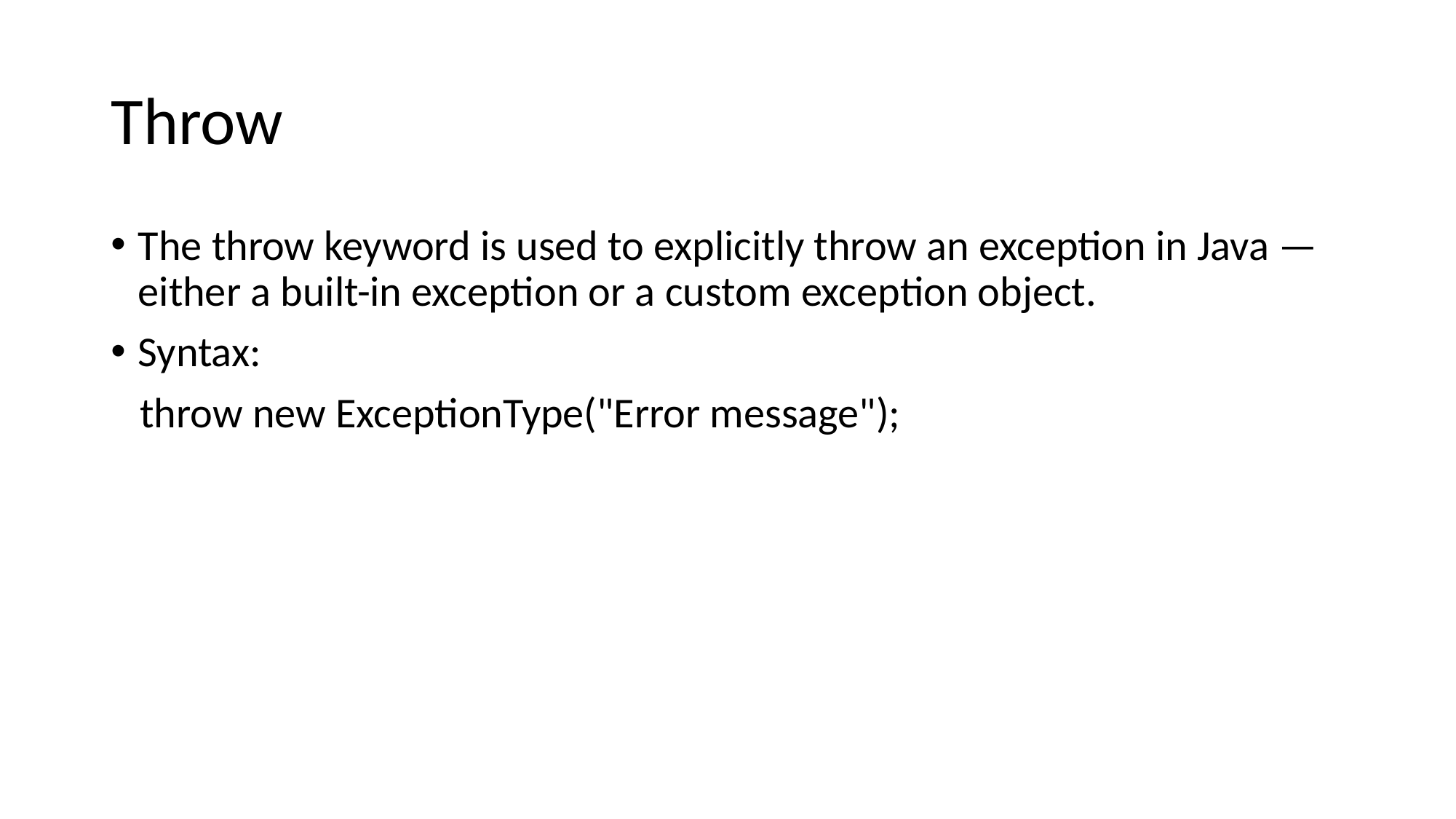

# Throw
The throw keyword is used to explicitly throw an exception in Java — either a built-in exception or a custom exception object.
Syntax:
   throw new ExceptionType("Error message");